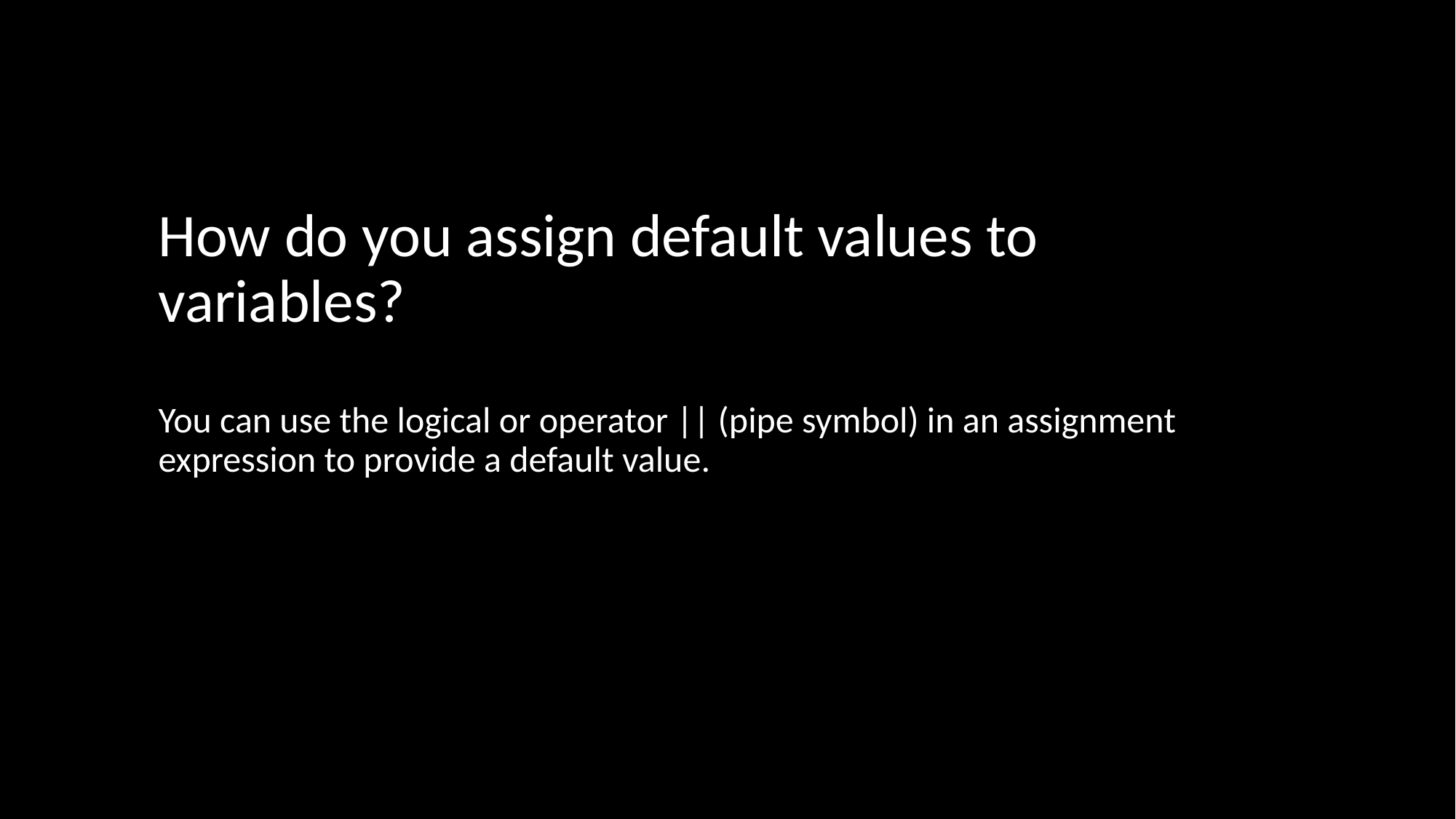

# How do you assign default values to variables?
You can use the logical or operator || (pipe symbol) in an assignment expression to provide a default value.